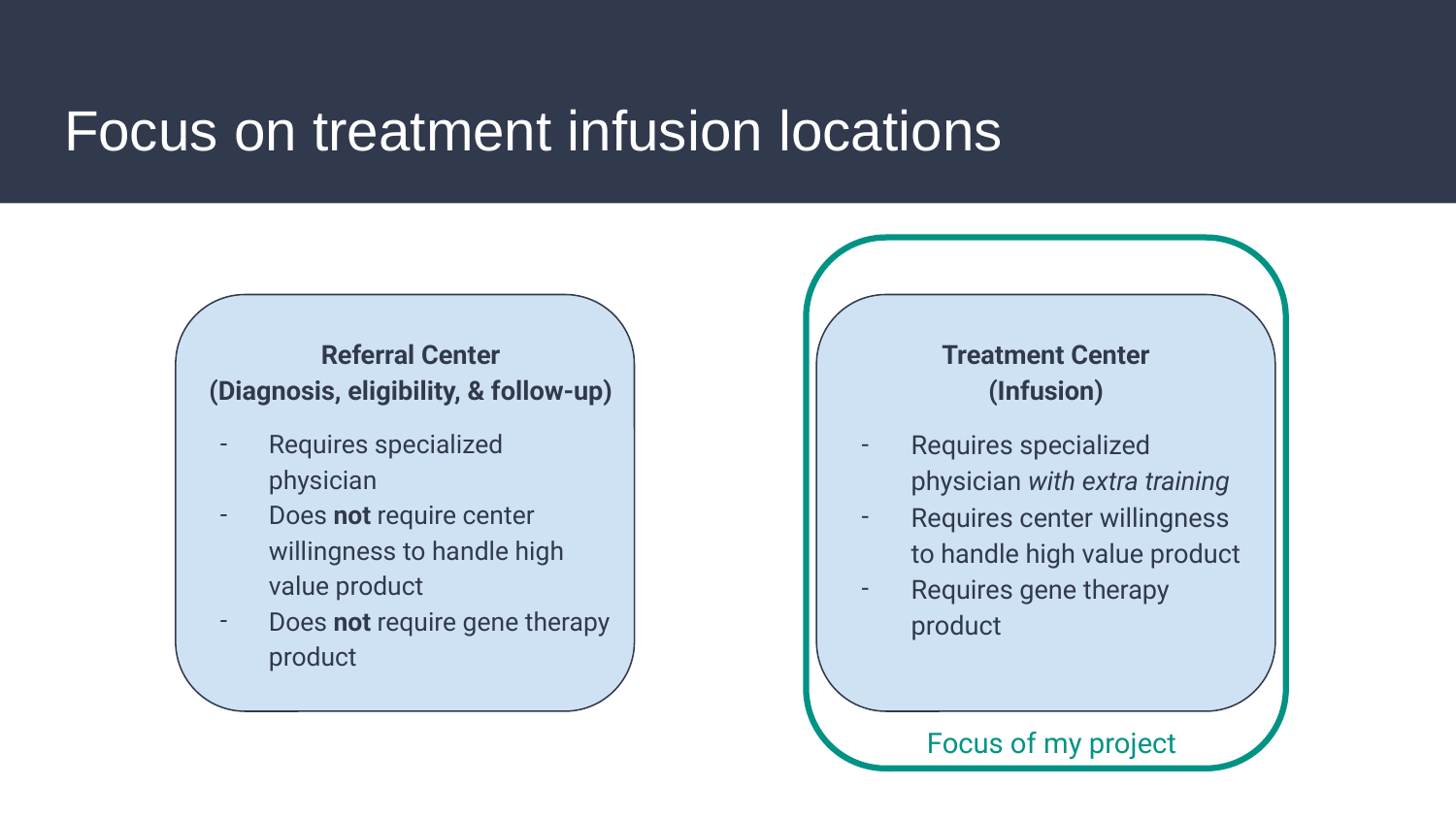

# Focus on treatment infusion locations

Referral Center
(Diagnosis, eligibility, & follow-up)

Treatment Center
(Infusion)
Requires specialized physician
Does not require center willingness to handle high value product
Does not require gene therapy product
Requires specialized physician with extra training
Requires center willingness to handle high value product
Requires gene therapy product
Focus of my project